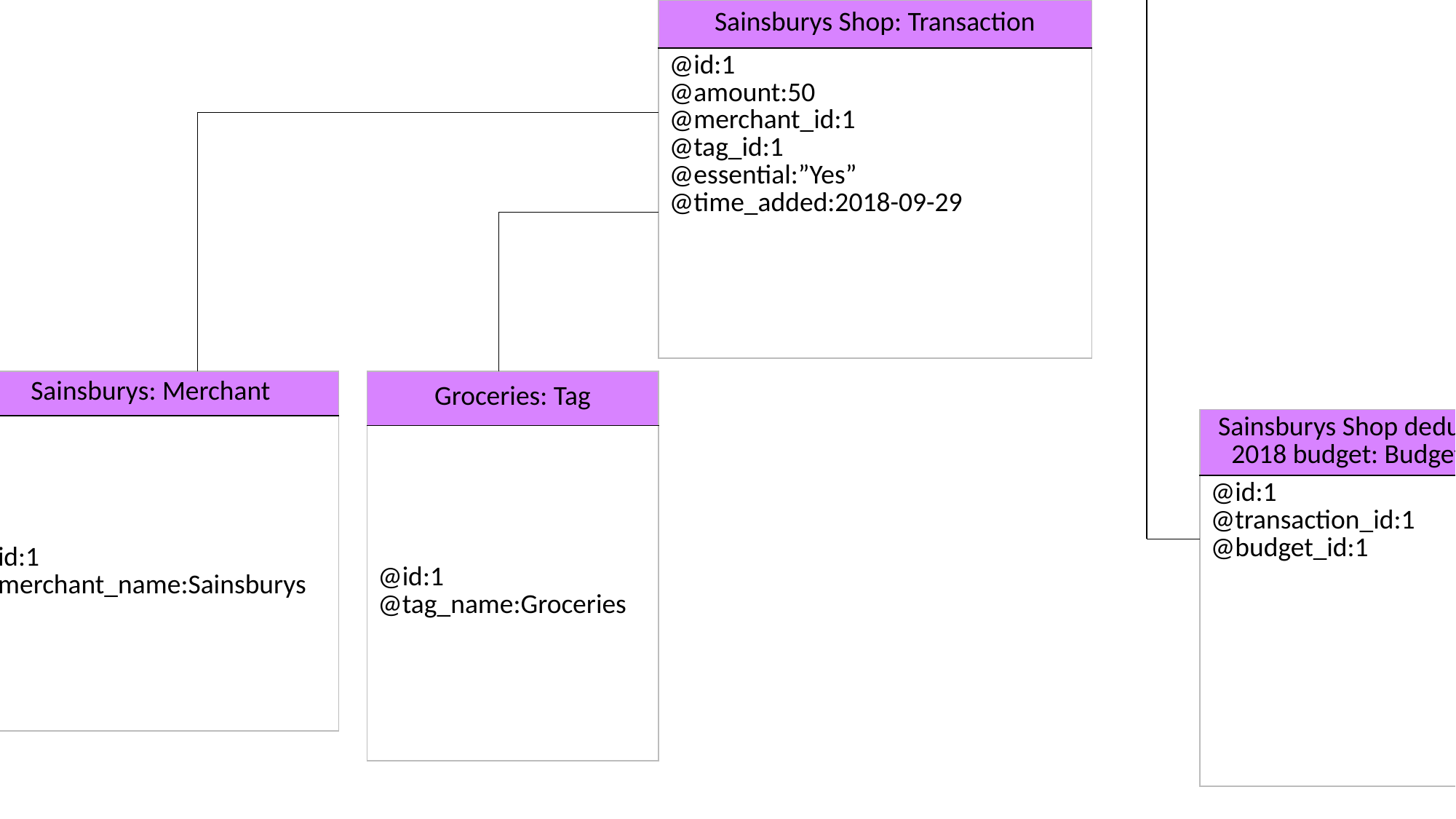

| Sainsburys Shop: Transaction |
| --- |
| @id:1 @amount:50 @merchant\_id:1 @tag\_id:1 @essential:”Yes” @time\_added:2018-09-29 |
| May 2018: Budget |
| --- |
| @id:1 @budget\_name: “May 2018” @budget\_amount:500 @start\_time:2018-05-01 @end\_time:2018-05-30 |

| Groceries: Tag |
| --- |
| @id:1 @tag\_name:Groceries |
| Sainsburys: Merchant |
| --- |
| @id:1 @merchant\_name:Sainsburys |
| Sainsburys Shop deduced from May 2018 budget: Budget\_transaction |
| --- |
| @id:1 @transaction\_id:1 @budget\_id:1 |